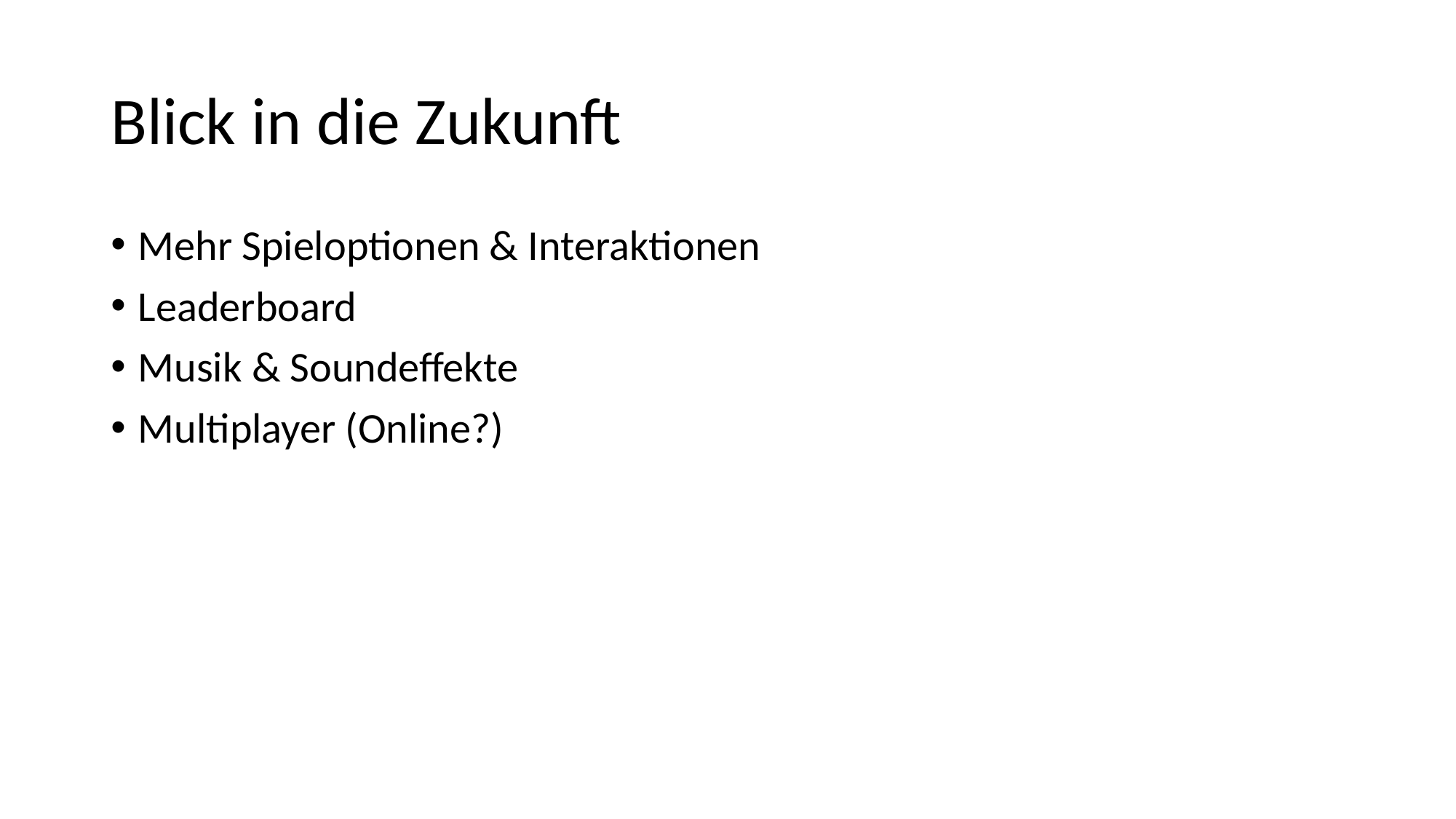

# Blick in die Zukunft
Mehr Spieloptionen & Interaktionen
Leaderboard
Musik & Soundeffekte
Multiplayer (Online?)